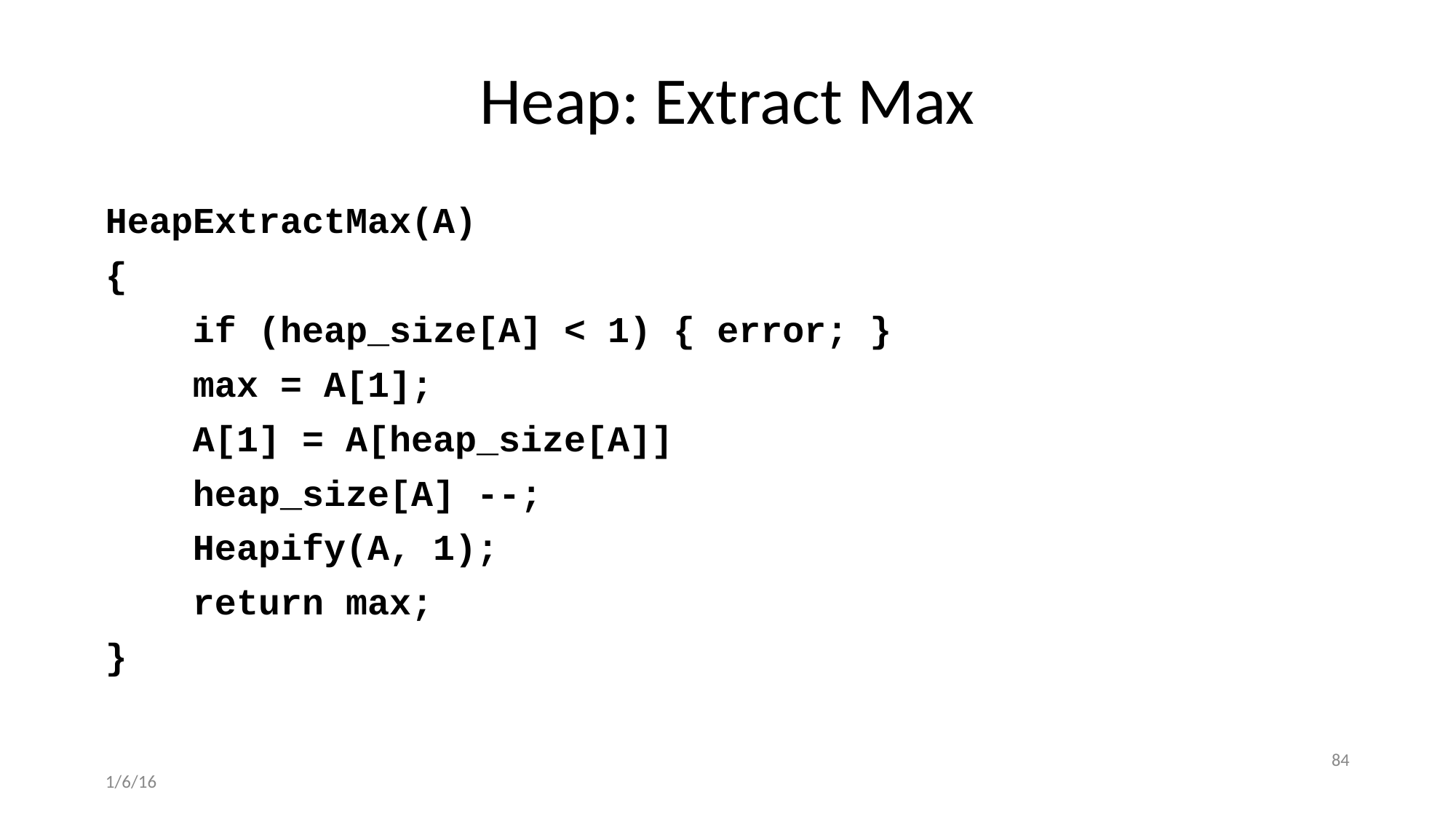

# Heap: Extract Max
HeapExtractMax(A)
{
    if (heap_size[A] < 1) { error; }
    max = A[1];
    A[1] = A[heap_size[A]]
    heap_size[A] --;
    Heapify(A, 1);
    return max;
}
84
1/6/16